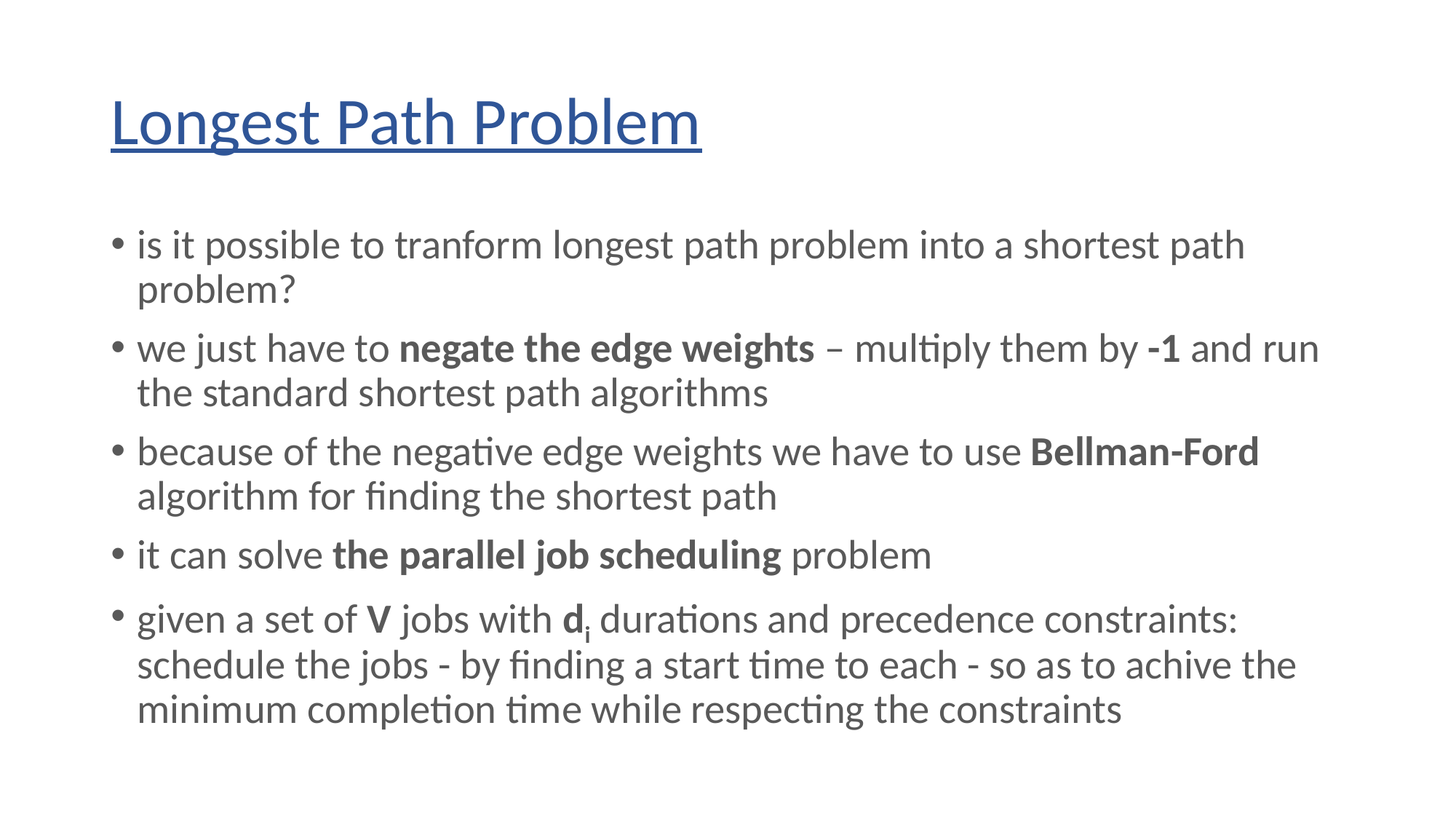

# Longest Path Problem
is it possible to tranform longest path problem into a shortest path problem?
we just have to negate the edge weights – multiply them by -1 and run the standard shortest path algorithms
because of the negative edge weights we have to use Bellman-Ford algorithm for finding the shortest path
it can solve the parallel job scheduling problem
given a set of V jobs with di durations and precedence constraints: schedule the jobs - by finding a start time to each - so as to achive the minimum completion time while respecting the constraints